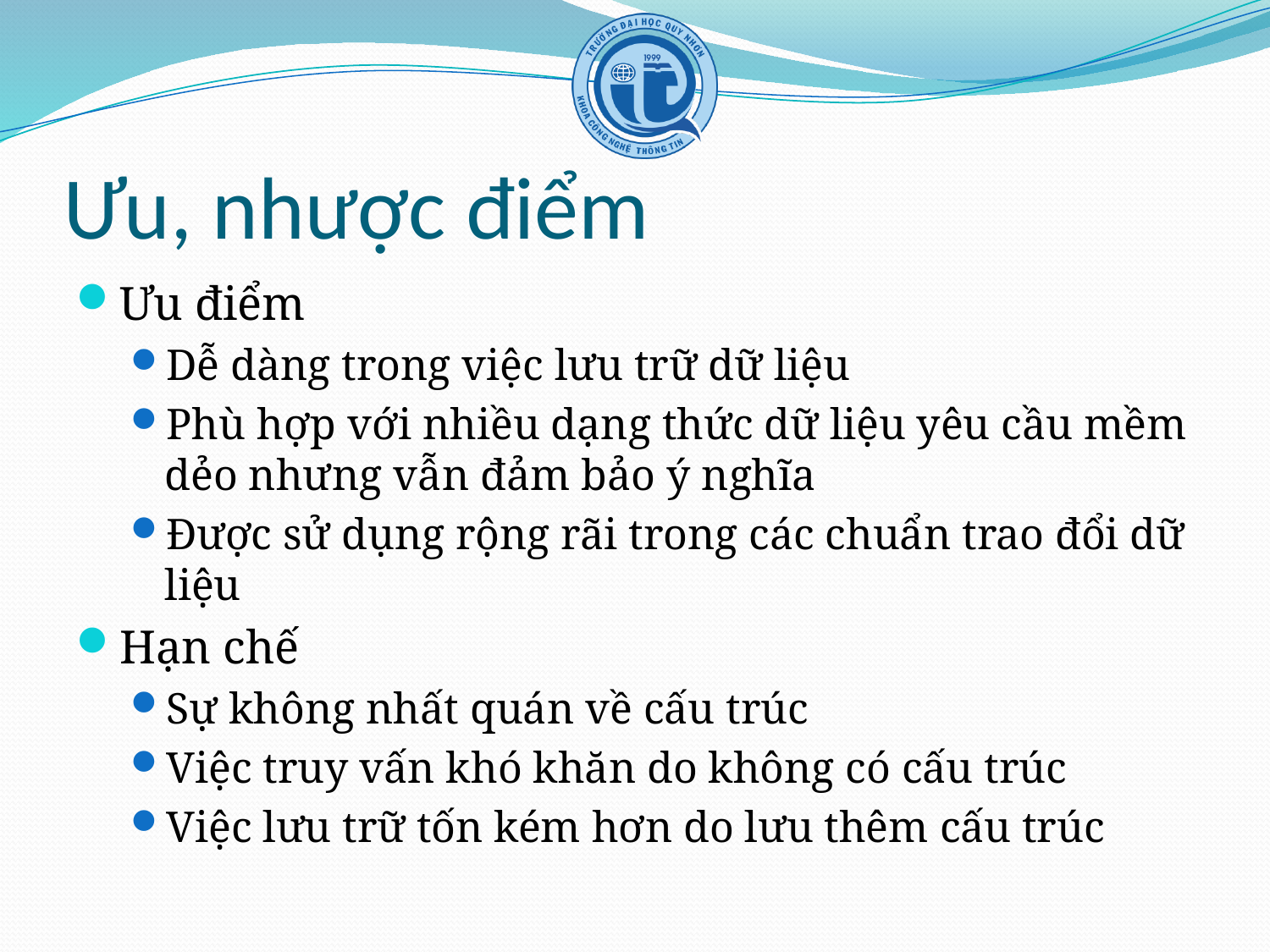

# Ưu, nhược điểm
Ưu điểm
Dễ dàng trong việc lưu trữ dữ liệu
Phù hợp với nhiều dạng thức dữ liệu yêu cầu mềm dẻo nhưng vẫn đảm bảo ý nghĩa
Được sử dụng rộng rãi trong các chuẩn trao đổi dữ liệu
Hạn chế
Sự không nhất quán về cấu trúc
Việc truy vấn khó khăn do không có cấu trúc
Việc lưu trữ tốn kém hơn do lưu thêm cấu trúc